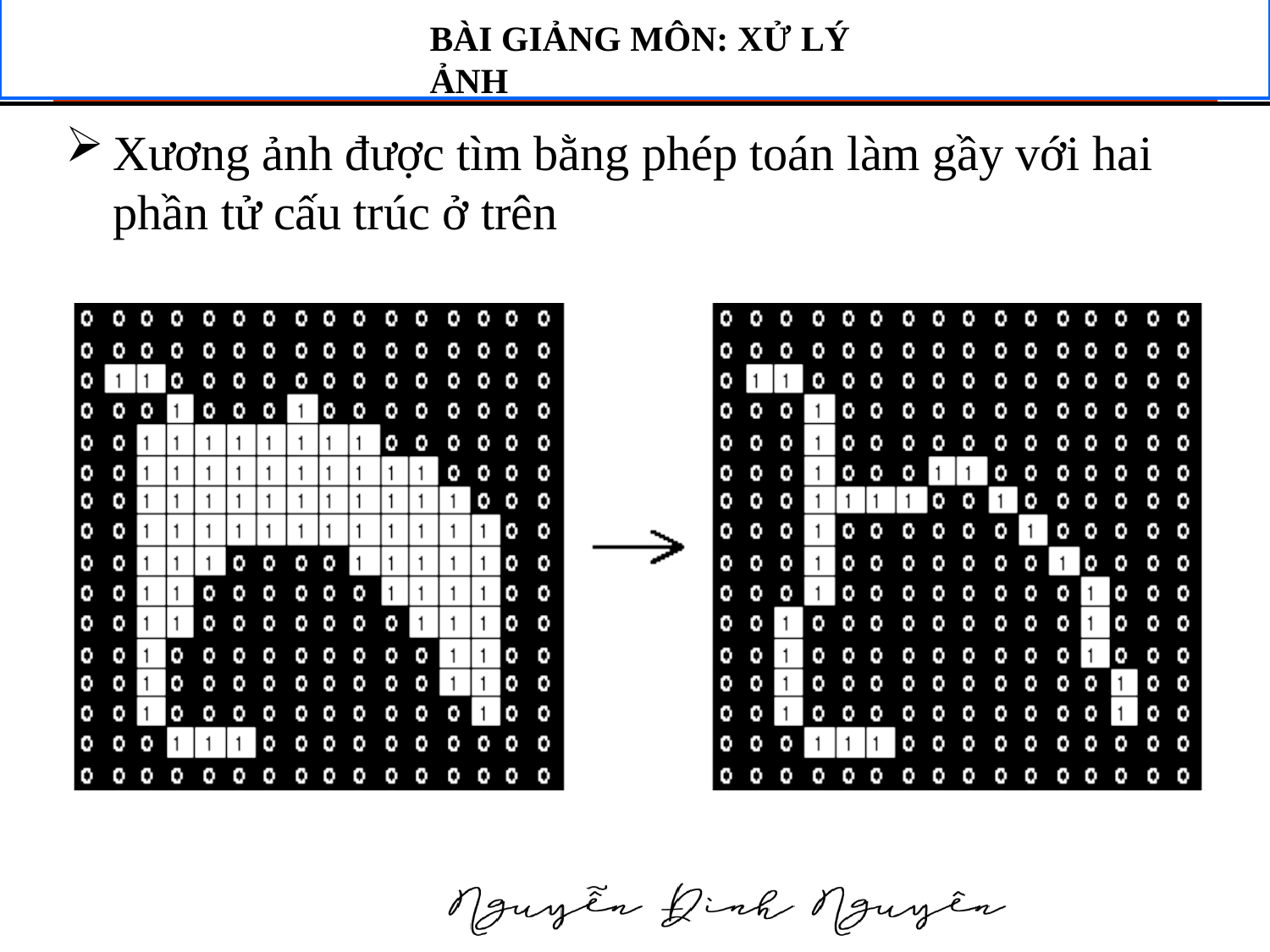

# BÀI GIẢNG MÔN: XỬ LÝ ẢNH
Xương ảnh được tìm bằng phép toán làm gầy với hai  phần tử cấu trúc ở trên